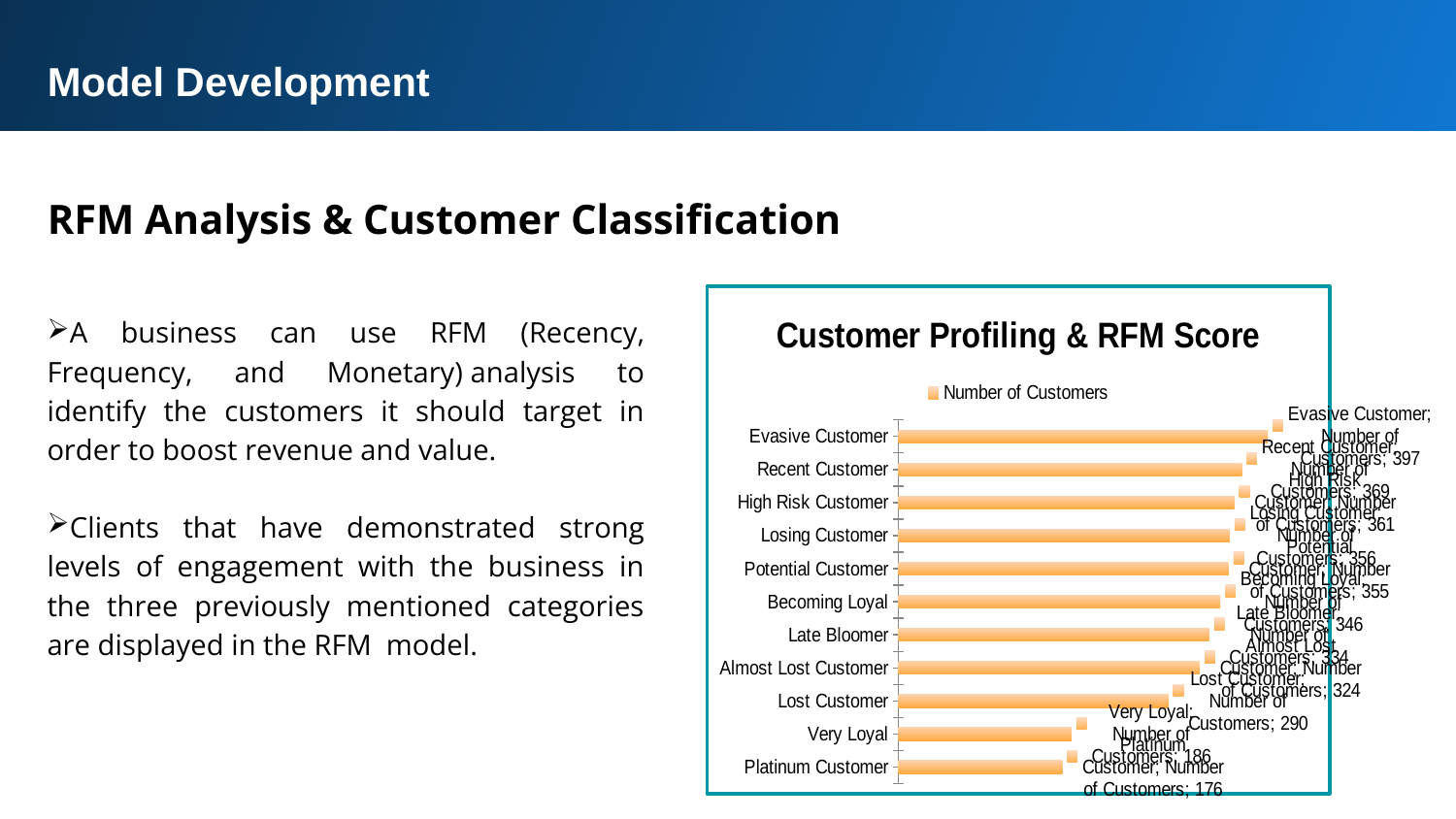

Model Development
RFM Analysis & Customer Classification

### Chart: Customer Profiling & RFM Score

| Category | Number of Customers |
|---|---|
| Platinum Customer | 176.0 |
| Very Loyal | 186.0 |
| Lost Customer | 290.0 |
| Almost Lost Customer | 324.0 |
| Late Bloomer | 334.0 |
| Becoming Loyal | 346.0 |
| Potential Customer | 355.0 |
| Losing Customer | 356.0 |
| High Risk Customer | 361.0 |
| Recent Customer | 369.0 |
| Evasive Customer | 397.0 |
A business can use RFM (Recency, Frequency, and Monetary) analysis to identify the customers it should target in order to boost revenue and value.

Clients that have demonstrated strong levels of engagement with the business in the three previously mentioned categories are displayed in the RFM  model.